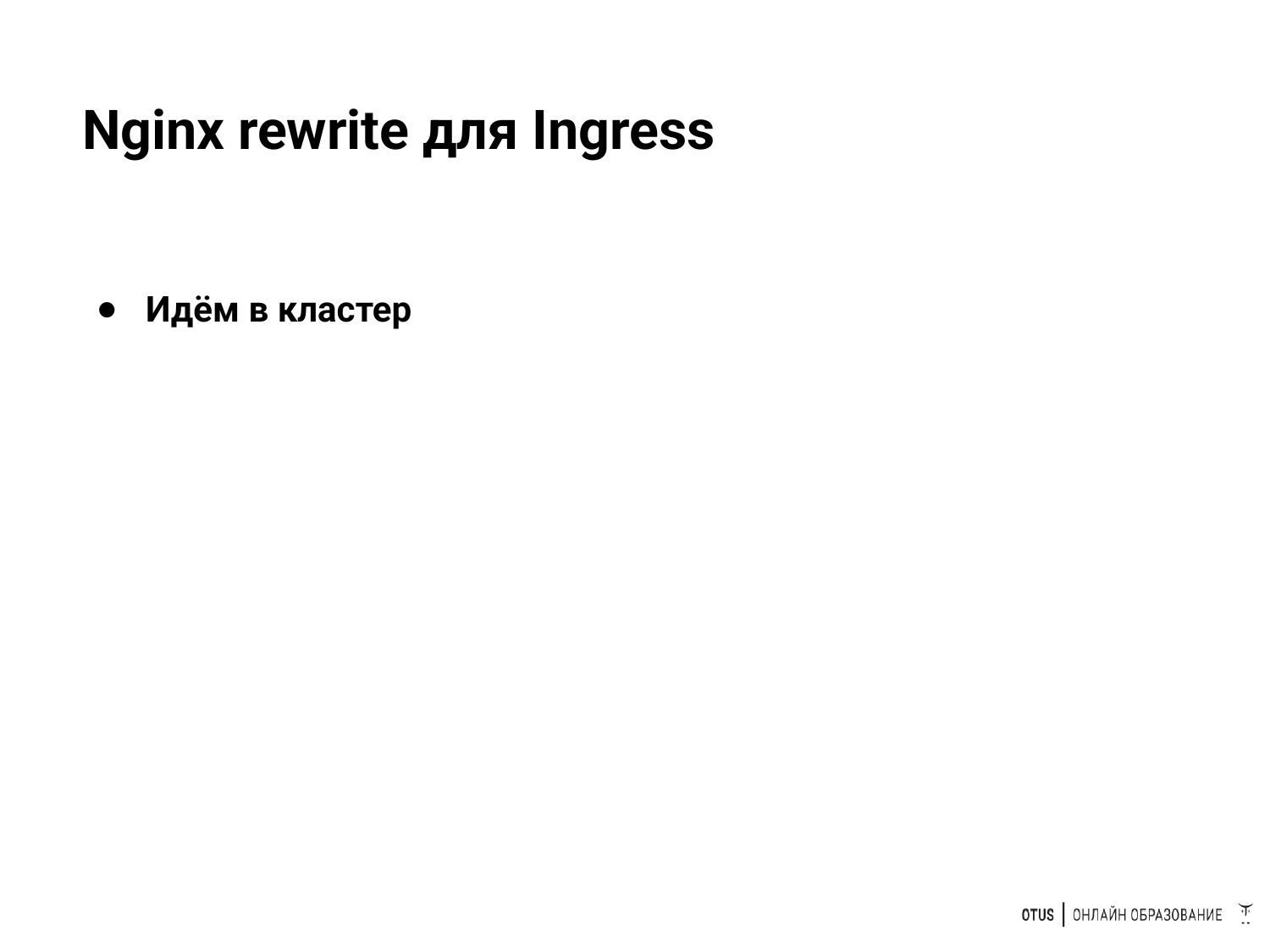

# Nginx rewrite для Ingress

Идём в кластер